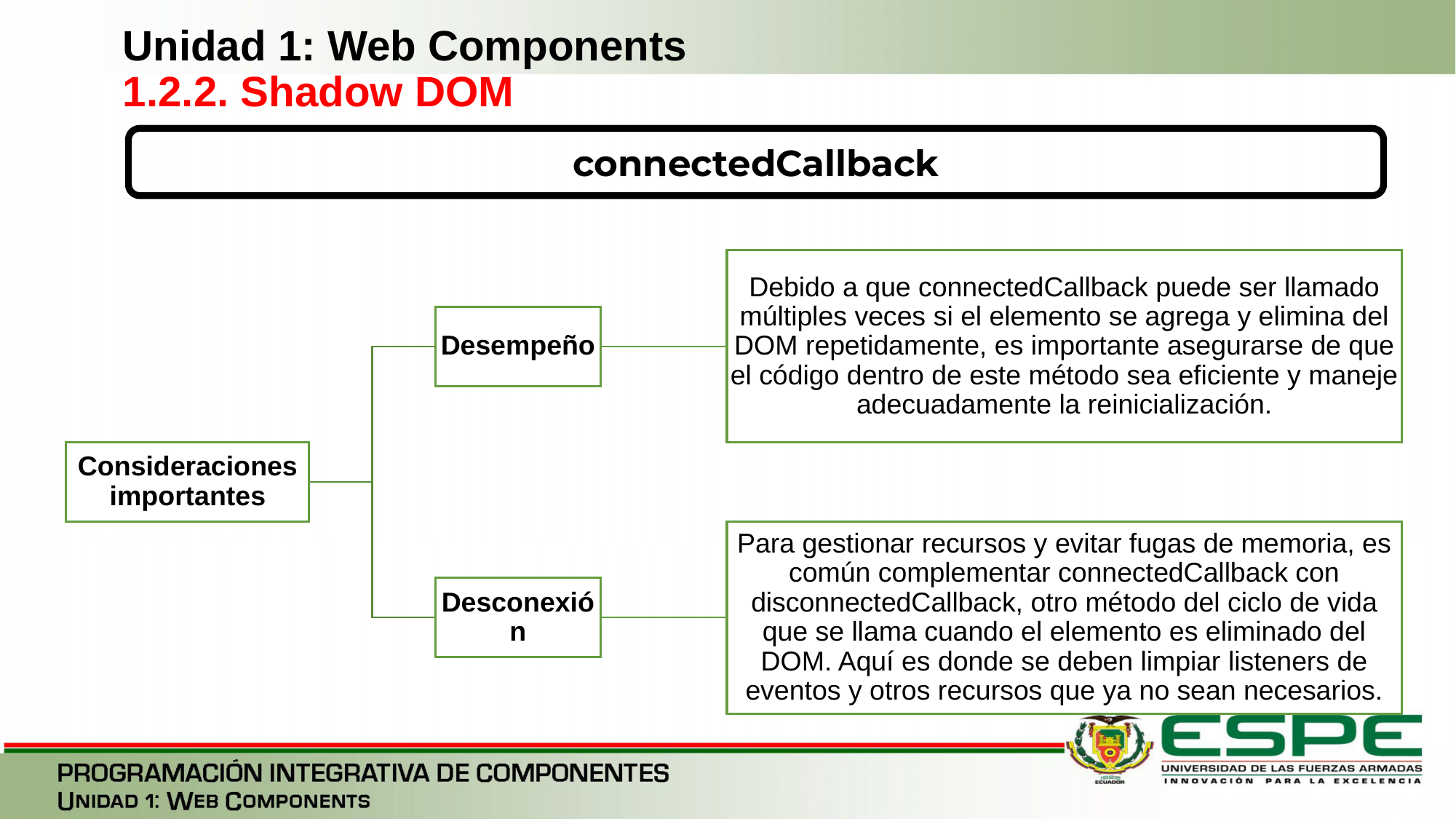

# Unidad 1: Web Components 1.2.2. Shadow DOM
connectedCallback
Consideraciones importantes
Desempeño
Debido a que connectedCallback puede ser llamado múltiples veces si el elemento se agrega y elimina del DOM repetidamente, es importante asegurarse de que el código dentro de este método sea eficiente y maneje adecuadamente la reinicialización.
Desconexión
Para gestionar recursos y evitar fugas de memoria, es común complementar connectedCallback con disconnectedCallback, otro método del ciclo de vida que se llama cuando el elemento es eliminado del DOM. Aquí es donde se deben limpiar listeners de eventos y otros recursos que ya no sean necesarios.